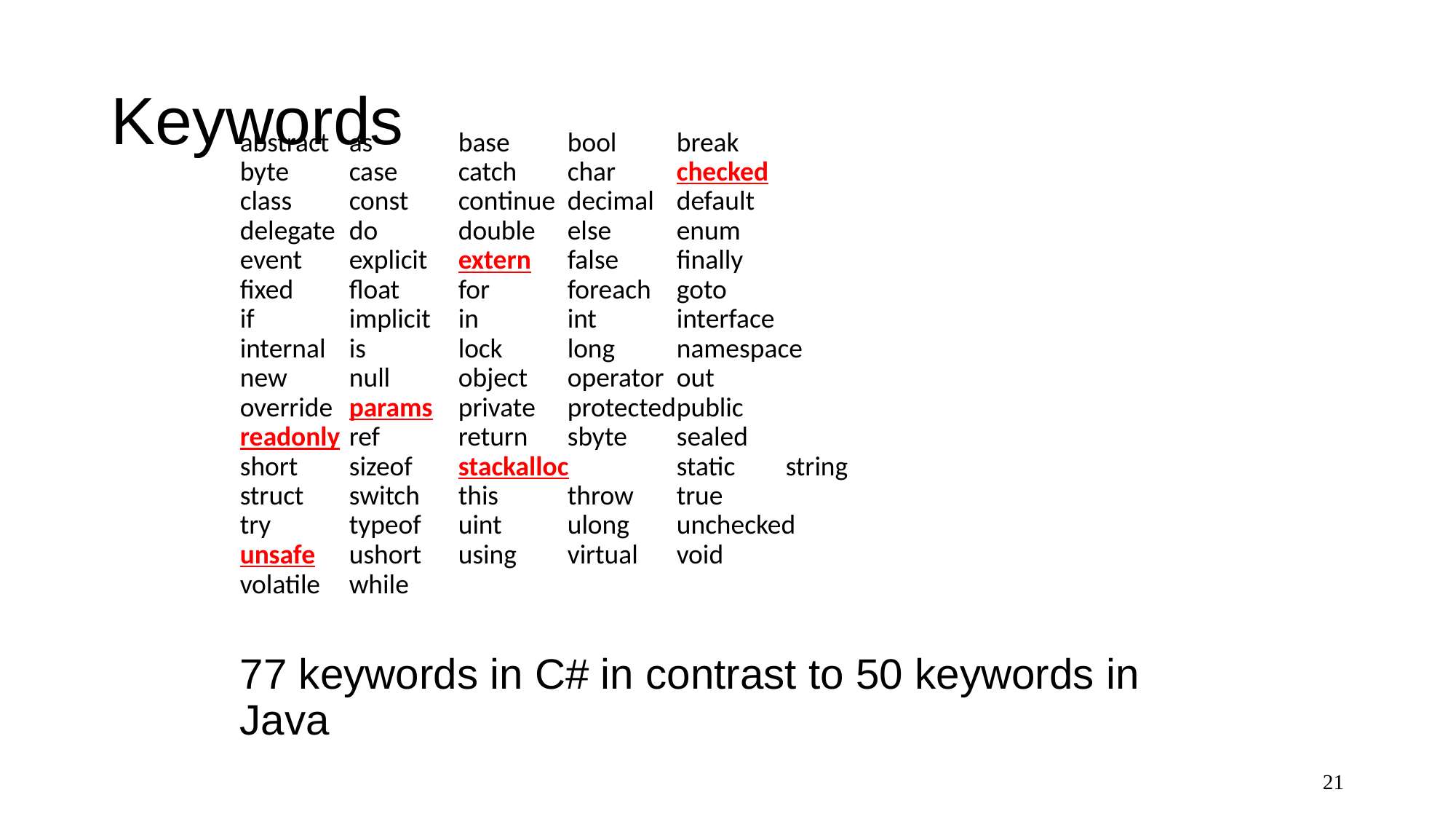

# Keywords
abstract	as	base	bool	break
byte	case	catch	char	checked
class	const	continue	decimal	default
delegate	do	double	else	enum
event	explicit	extern	false	finally
fixed	float	for	foreach	goto
if	implicit	in	int	interface
internal	is	lock	long	namespace
new	null	object	operator	out
override	params	private	protected	public
readonly	ref	return	sbyte	sealed
short	sizeof	stackalloc	static	string
struct	switch	this	throw	true
try	typeof	uint	ulong	unchecked
unsafe	ushort	using	virtual	void
volatile	while

77 keywords in C# in contrast to 50 keywords in Java
21